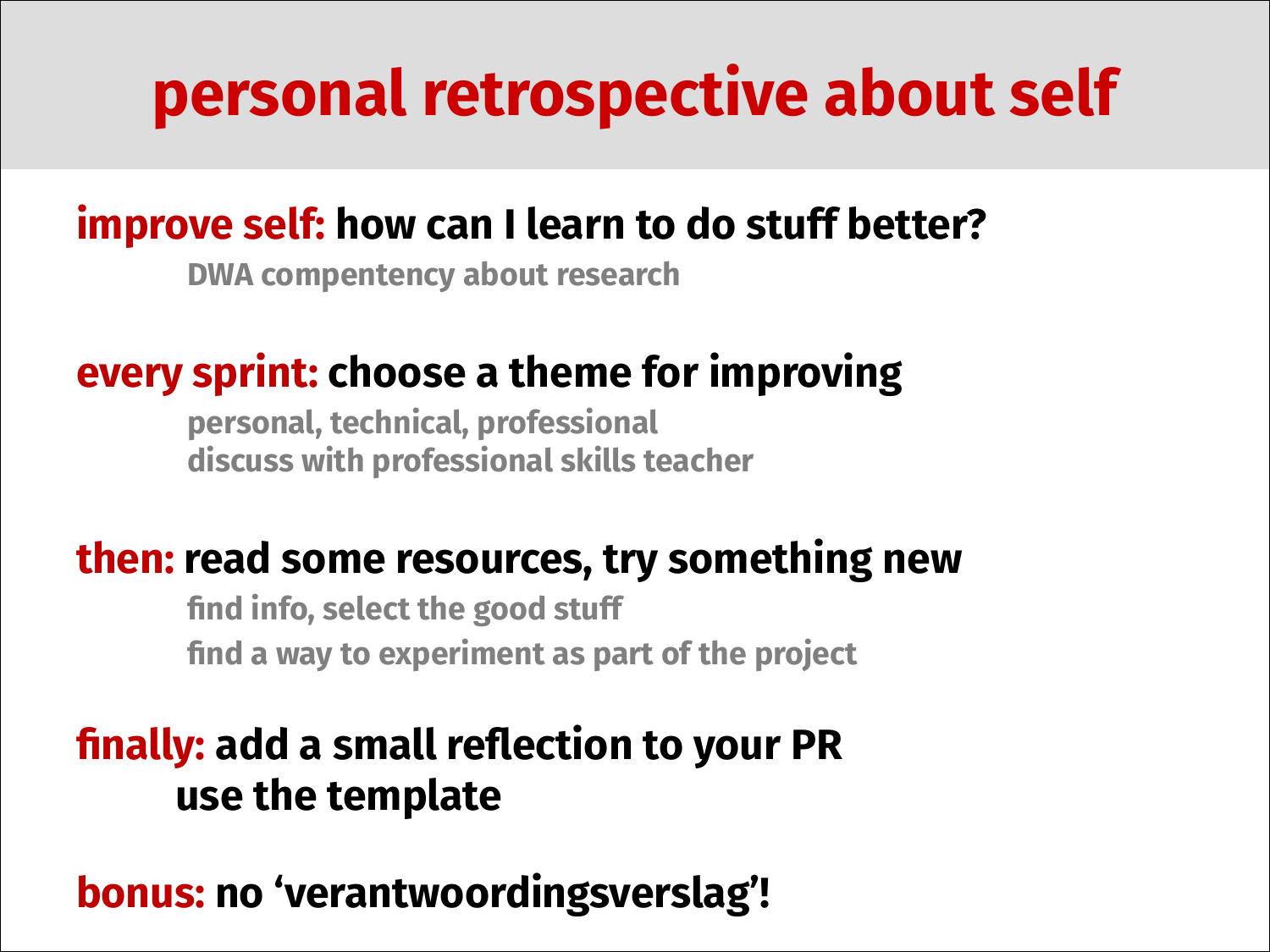

# personal retrospective about self
improve self: how can I learn to do stuff better?
DWA compentency about research

every sprint: choose a theme for improving
personal, technical, professional
discuss with professional skills teacher

then: read some resources, try something new
find info, select the good stuff
find a way to experiment as part of the project
finally: add a small reflection to your PR
use the template
bonus: no ‘verantwoordingsverslag’!